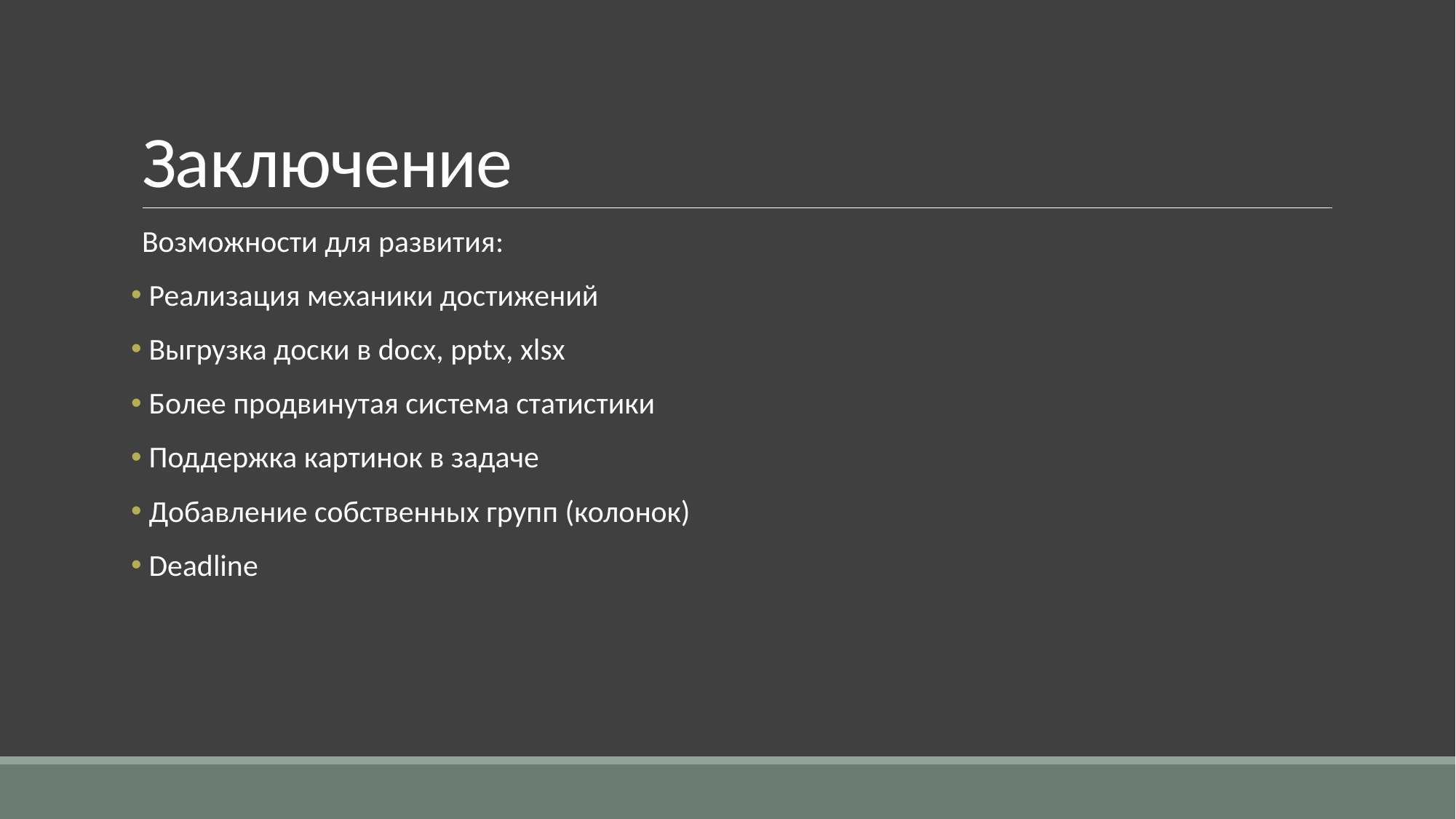

# Заключение
Возможности для развития:
 Реализация механики достижений
 Выгрузка доски в docx, pptx, xlsx
 Более продвинутая система статистики
 Поддержка картинок в задаче
 Добавление собственных групп (колонок)
 Deadline